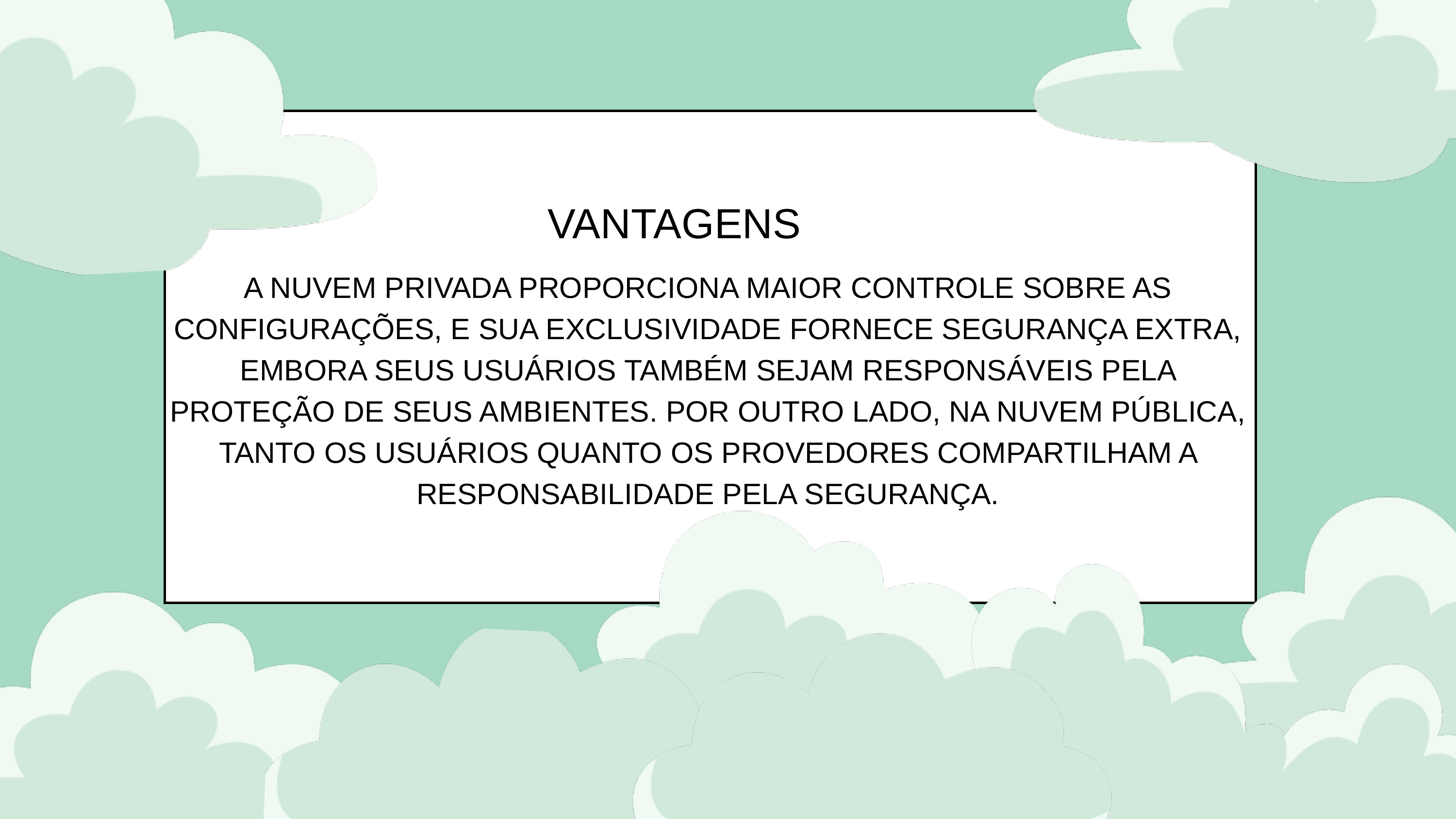

VANTAGENS
A NUVEM PRIVADA PROPORCIONA MAIOR CONTROLE SOBRE AS CONFIGURAÇÕES, E SUA EXCLUSIVIDADE FORNECE SEGURANÇA EXTRA, EMBORA SEUS USUÁRIOS TAMBÉM SEJAM RESPONSÁVEIS PELA PROTEÇÃO DE SEUS AMBIENTES. POR OUTRO LADO, NA NUVEM PÚBLICA, TANTO OS USUÁRIOS QUANTO OS PROVEDORES COMPARTILHAM A RESPONSABILIDADE PELA SEGURANÇA.